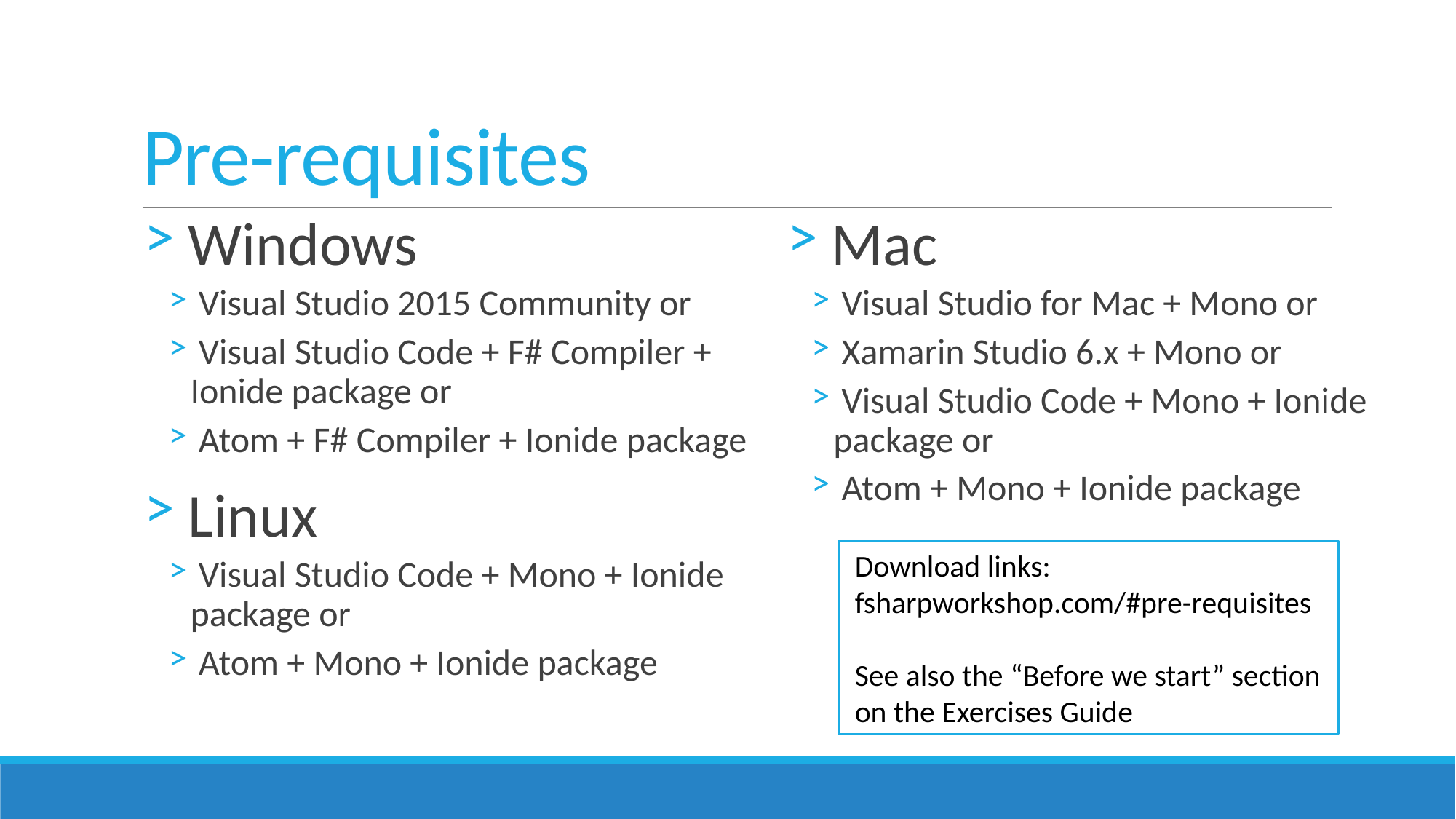

# Pre-requisites
 Windows
 Visual Studio 2015 Community or
 Visual Studio Code + F# Compiler + Ionide package or
 Atom + F# Compiler + Ionide package
 Linux
 Visual Studio Code + Mono + Ionide package or
 Atom + Mono + Ionide package
 Mac
 Visual Studio for Mac + Mono or
 Xamarin Studio 6.x + Mono or
 Visual Studio Code + Mono + Ionide package or
 Atom + Mono + Ionide package
Download links:
fsharpworkshop.com/#pre-requisites

See also the “Before we start” section
on the Exercises Guide